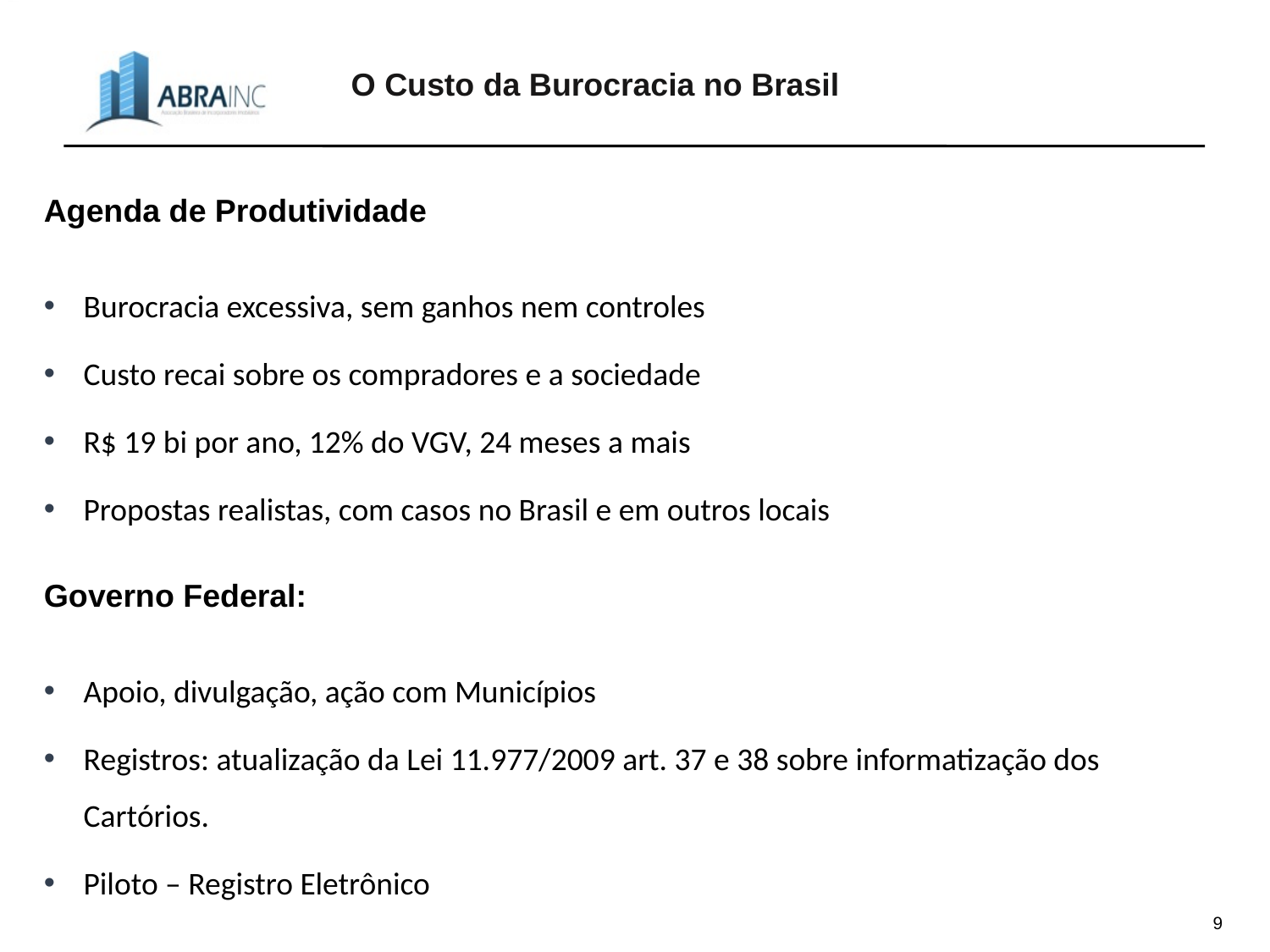

O Custo da Burocracia no Brasil
Agenda de Produtividade

Burocracia excessiva, sem ganhos nem controles
Custo recai sobre os compradores e a sociedade
R$ 19 bi por ano, 12% do VGV, 24 meses a mais
Propostas realistas, com casos no Brasil e em outros locais

Governo Federal:

Apoio, divulgação, ação com Municípios
Registros: atualização da Lei 11.977/2009 art. 37 e 38 sobre informatização dos Cartórios.
Piloto – Registro Eletrônico
9